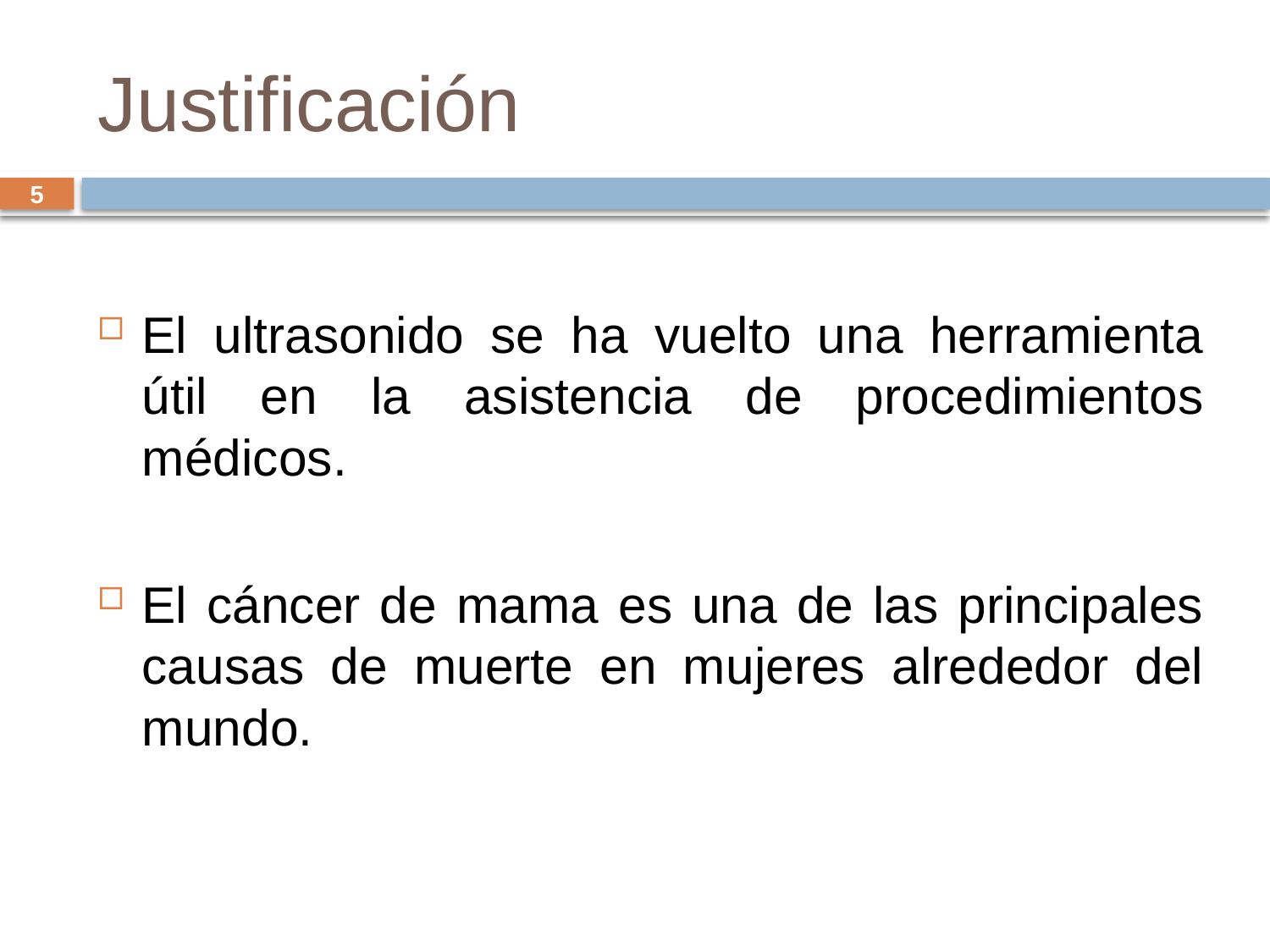

# Justificación
5

El ultrasonido se ha vuelto una herramienta útil en la asistencia de procedimientos médicos.

El cáncer de mama es una de las principales causas de muerte en mujeres alrededor del mundo.